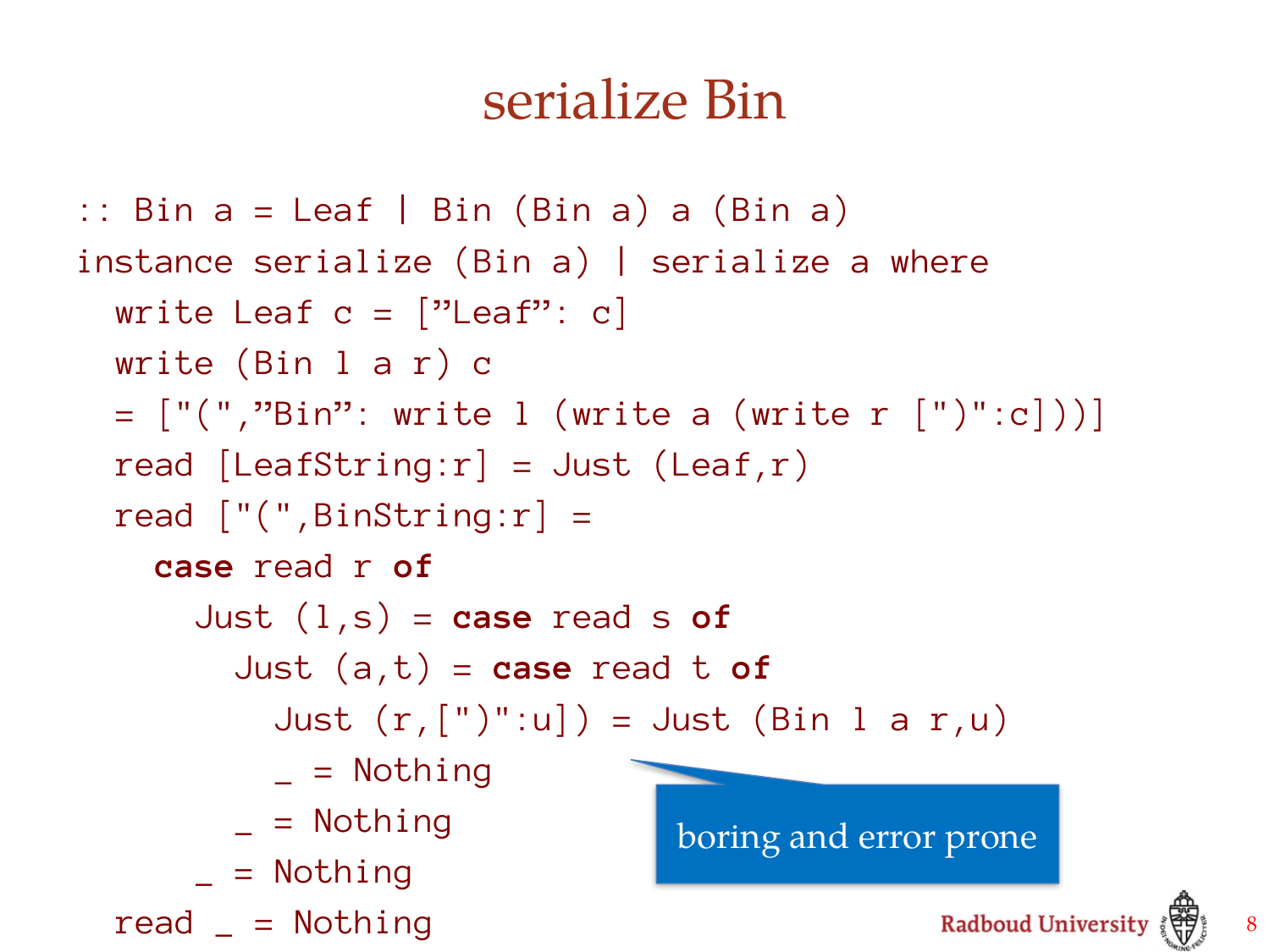

# serialize Bin
:: Bin a = Leaf | Bin (Bin a) a (Bin a)
instance serialize (Bin a) | serialize a where
  write Leaf c = [”Leaf”: c]
  write (Bin l a r) c
  = ["(",”Bin”: write l (write a (write r [")":c]))]
  read [LeafString:r] = Just (Leaf,r)
  read ["(",BinString:r] =
    case read r of
      Just (l,s) = case read s of
        Just (a,t) = case read t of
          Just (r,[")":u]) = Just (Bin l a r,u)
          _ = Nothing
        _ = Nothing
      _ = Nothing
  read _ = Nothing
boring and error prone
8